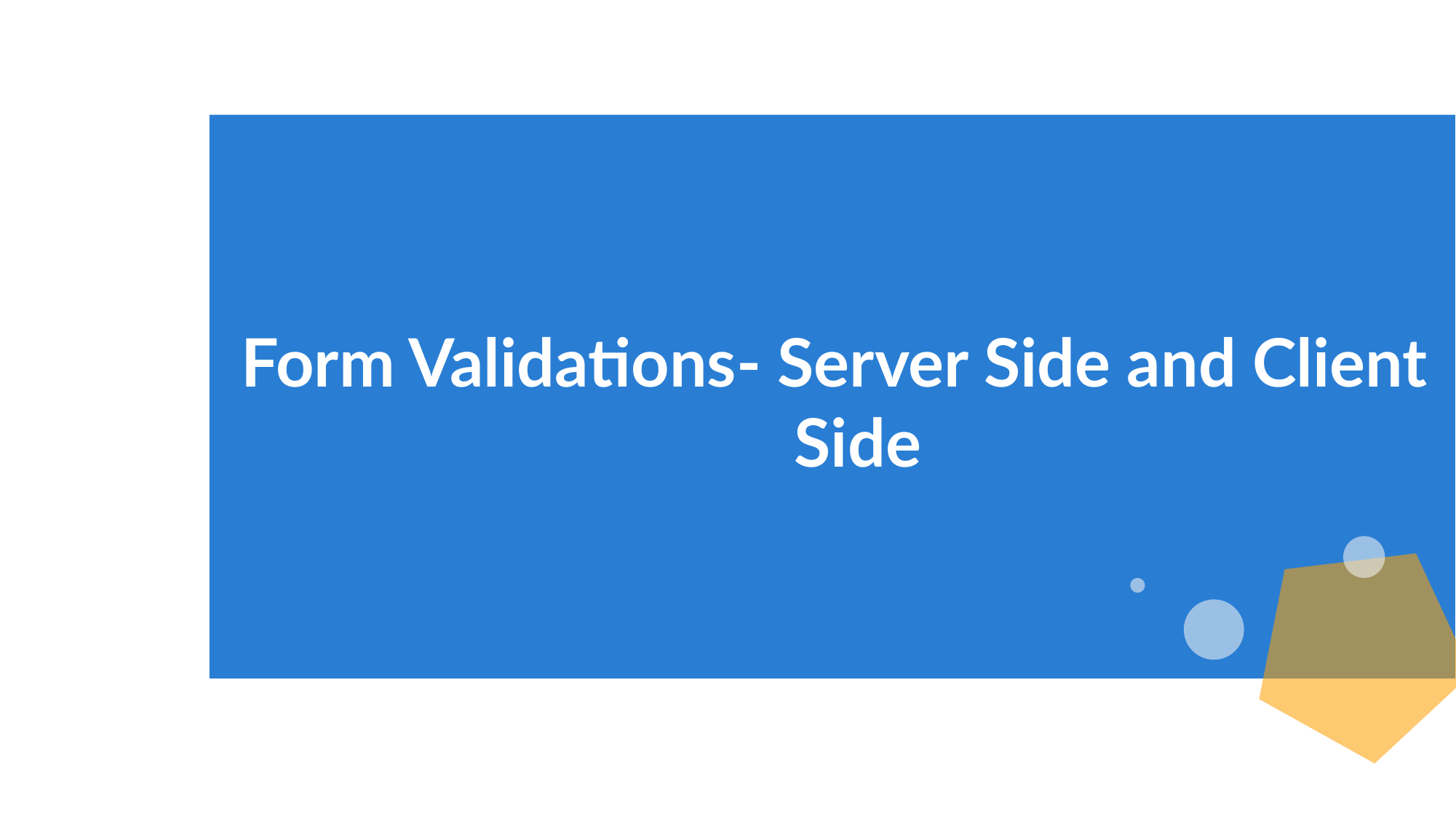

Form Validations- Server Side and Client Side